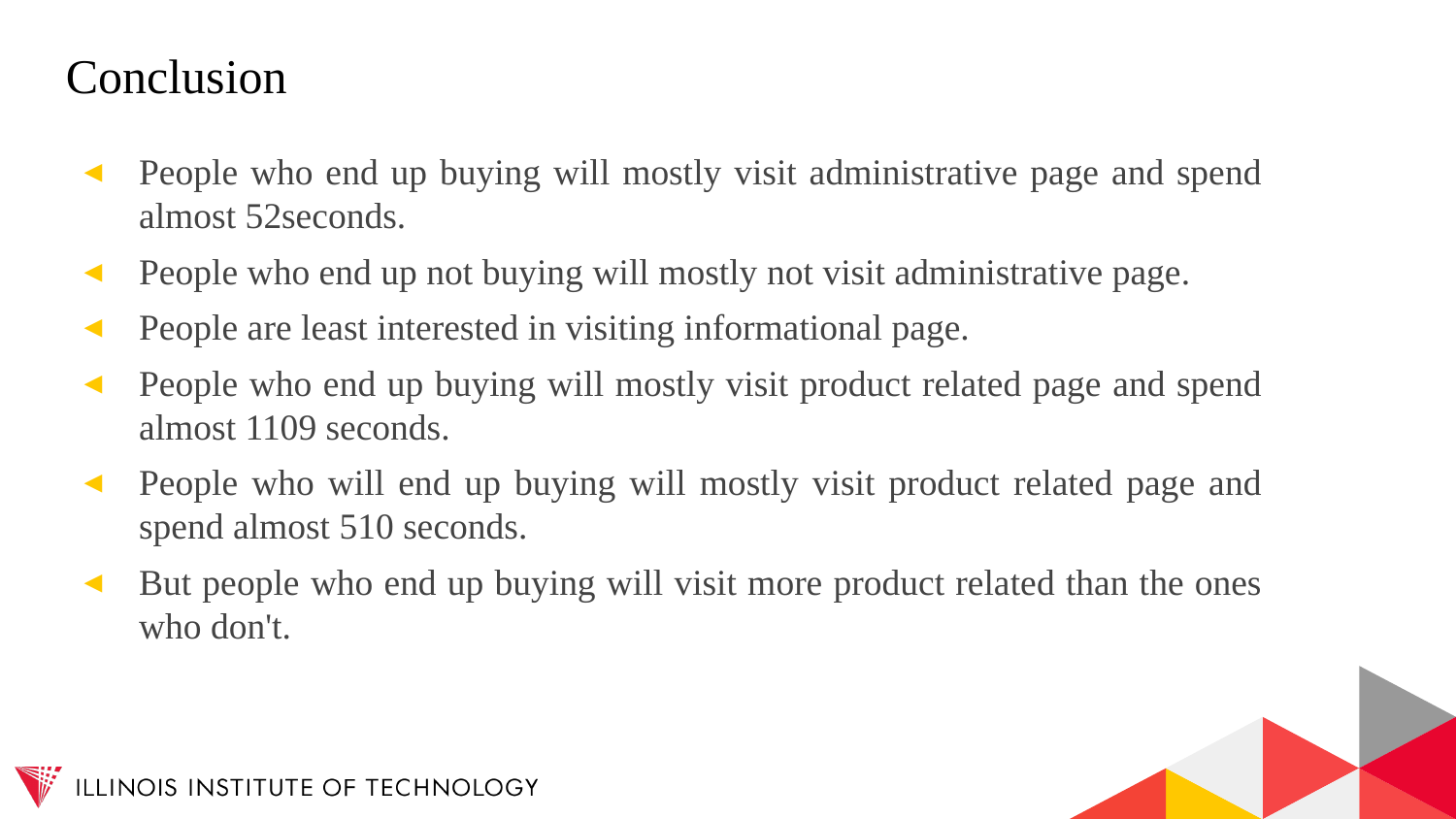

# Conclusion
People who end up buying will mostly visit administrative page and spend almost 52seconds.
People who end up not buying will mostly not visit administrative page.
People are least interested in visiting informational page.
People who end up buying will mostly visit product related page and spend almost 1109 seconds.
People who will end up buying will mostly visit product related page and spend almost 510 seconds.
But people who end up buying will visit more product related than the ones who don't.
15